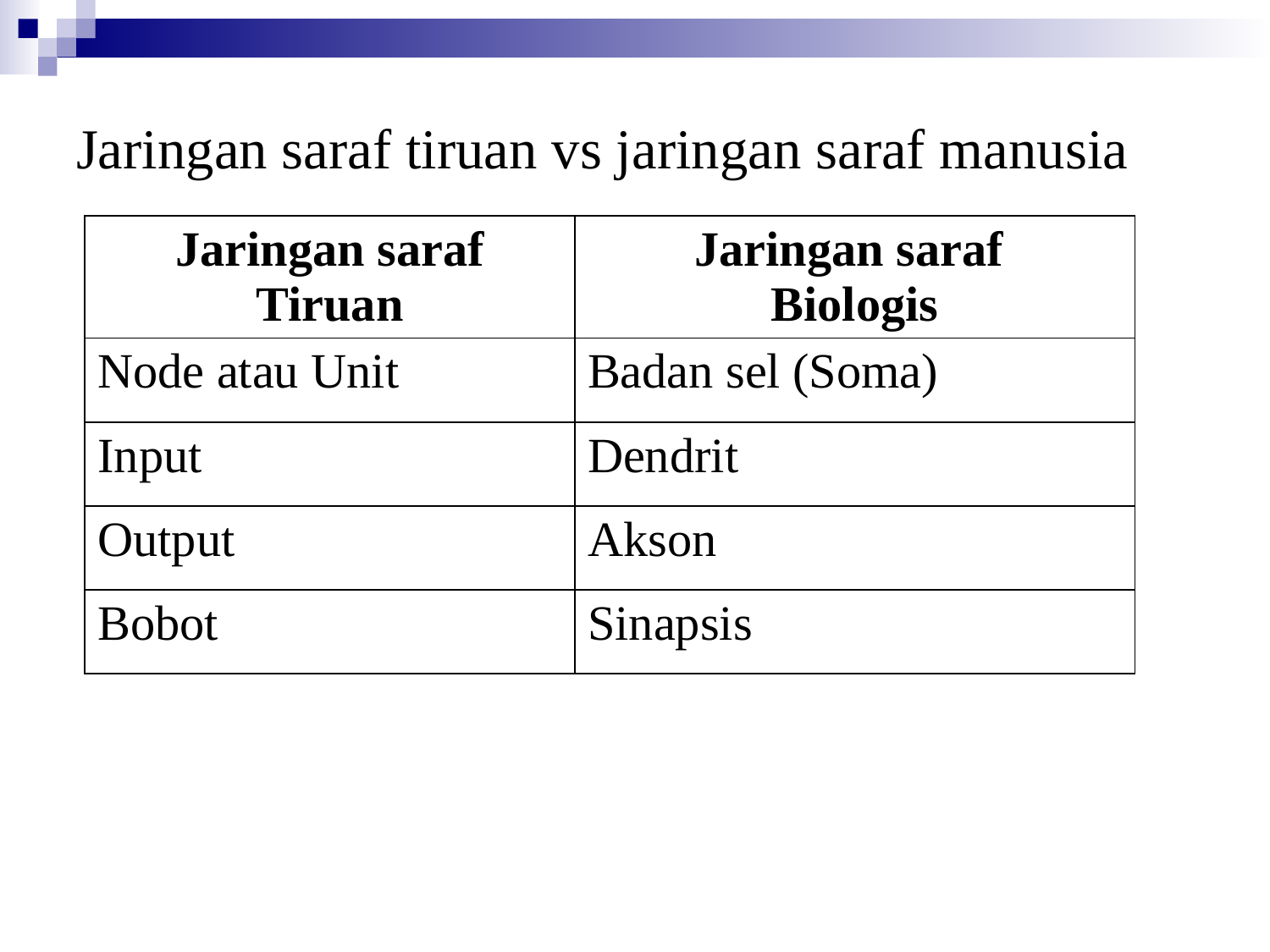

Jaringan saraf tiruan vs jaringan saraf manusia

| Jaringan saraf Tiruan | Jaringan saraf Biologis |
| --- | --- |
| Node atau Unit | Badan sel (Soma) |
| Input | Dendrit |
| Output | Akson |
| Bobot | Sinapsis |